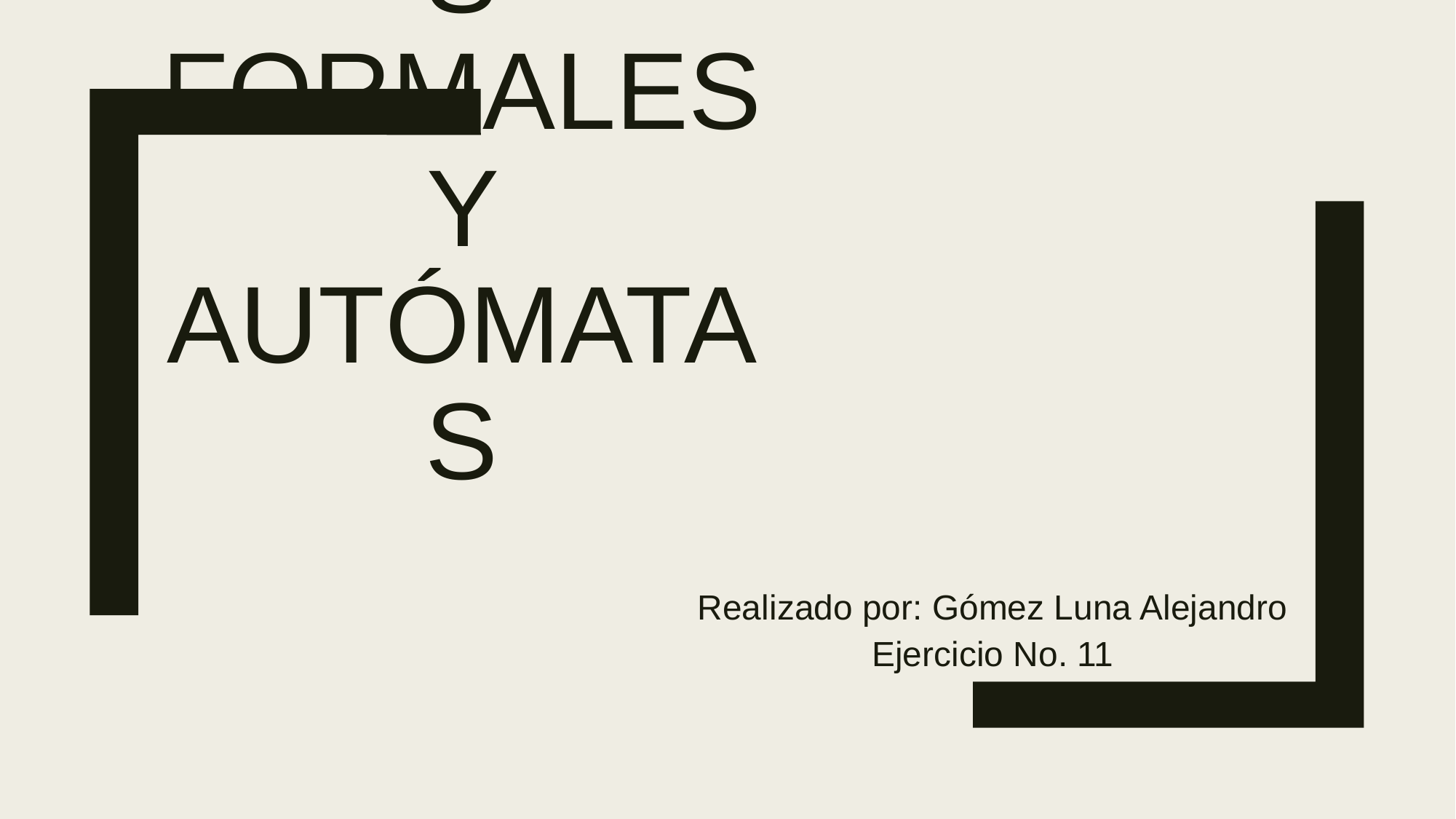

# Lenguajes formales y autómatas
Realizado por: Gómez Luna Alejandro
Ejercicio No. 11